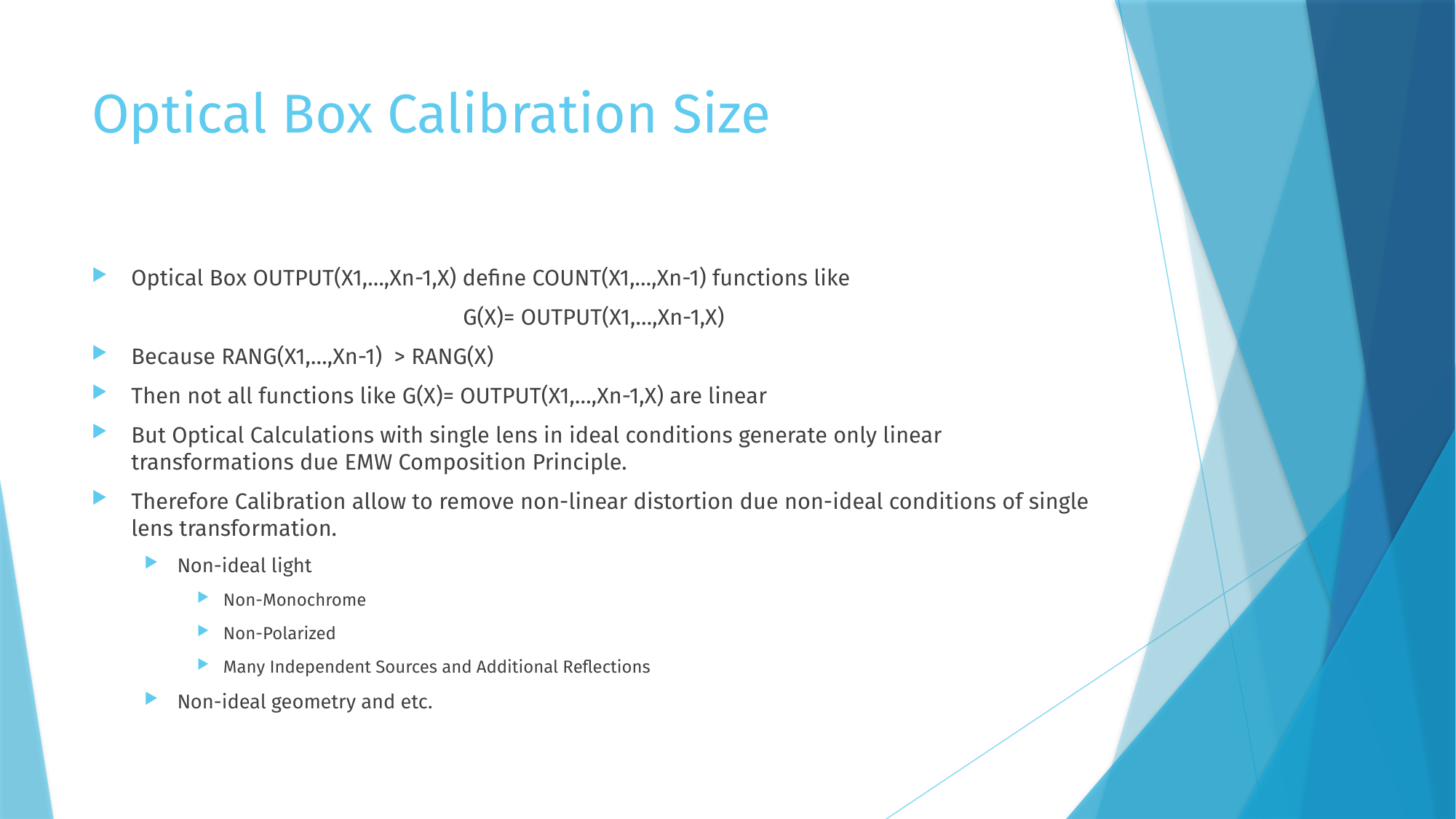

# Optical Box Calibration Size
Optical Box OUTPUT(X1,…,Xn-1,X) define COUNT(X1,…,Xn-1) functions like
 G(X)= OUTPUT(X1,…,Xn-1,X)
Because RANG(X1,…,Xn-1)  > RANG(X)
Then not all functions like G(X)= OUTPUT(X1,…,Xn-1,X) are linear
But Optical Calculations with single lens in ideal conditions generate only linear transformations due EMW Composition Principle.
Therefore Calibration allow to remove non-linear distortion due non-ideal conditions of single lens transformation.
Non-ideal light
Non-Monochrome
Non-Polarized
Many Independent Sources and Additional Reflections
Non-ideal geometry and etc.